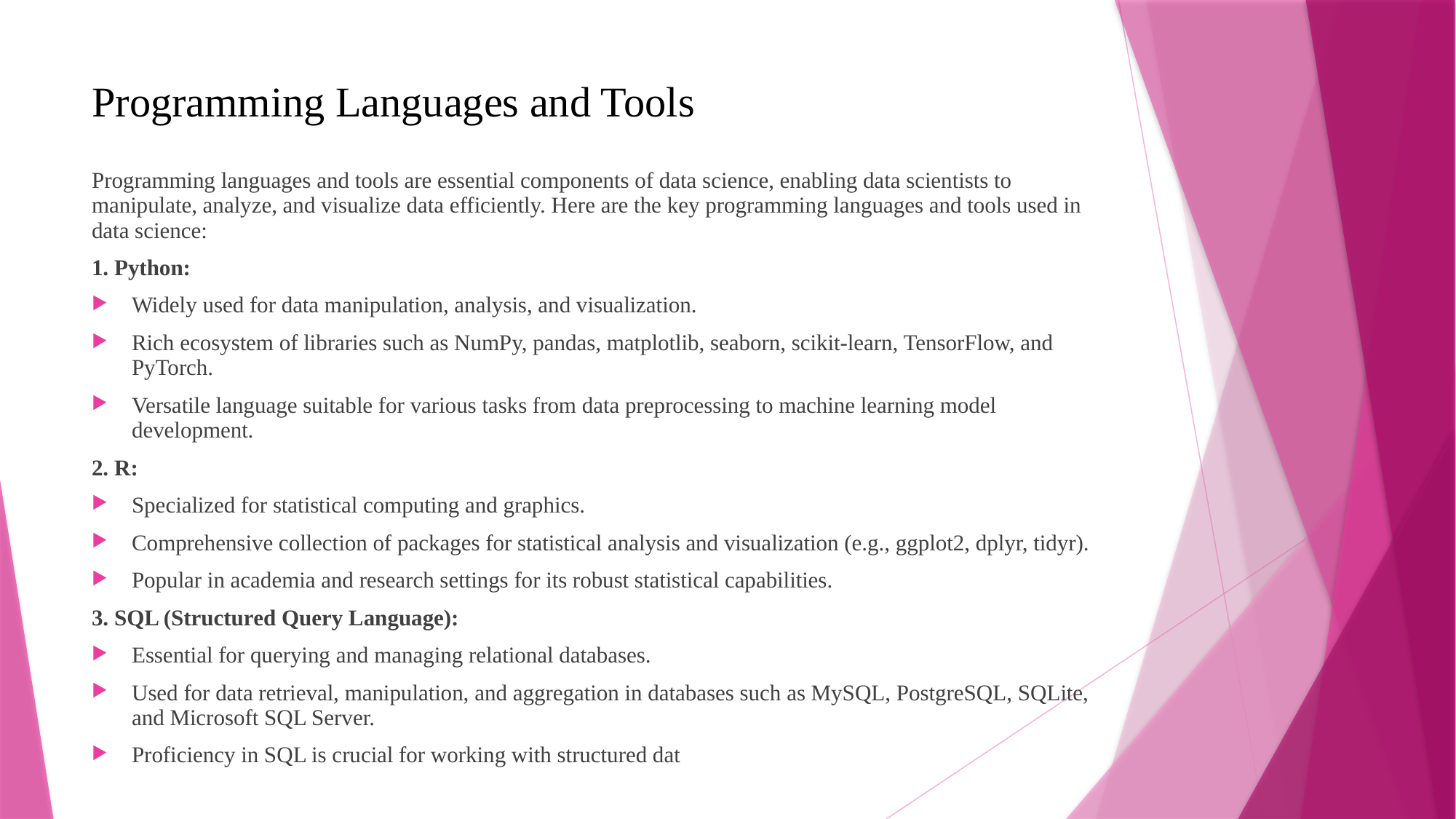

# Programming Languages and Tools
Programming languages and tools are essential components of data science, enabling data scientists to manipulate, analyze, and visualize data efficiently. Here are the key programming languages and tools used in data science:
1. Python:
Widely used for data manipulation, analysis, and visualization.
Rich ecosystem of libraries such as NumPy, pandas, matplotlib, seaborn, scikit-learn, TensorFlow, and PyTorch.
Versatile language suitable for various tasks from data preprocessing to machine learning model development.
2. R:
Specialized for statistical computing and graphics.
Comprehensive collection of packages for statistical analysis and visualization (e.g., ggplot2, dplyr, tidyr).
Popular in academia and research settings for its robust statistical capabilities.
3. SQL (Structured Query Language):
Essential for querying and managing relational databases.
Used for data retrieval, manipulation, and aggregation in databases such as MySQL, PostgreSQL, SQLite, and Microsoft SQL Server.
Proficiency in SQL is crucial for working with structured dat